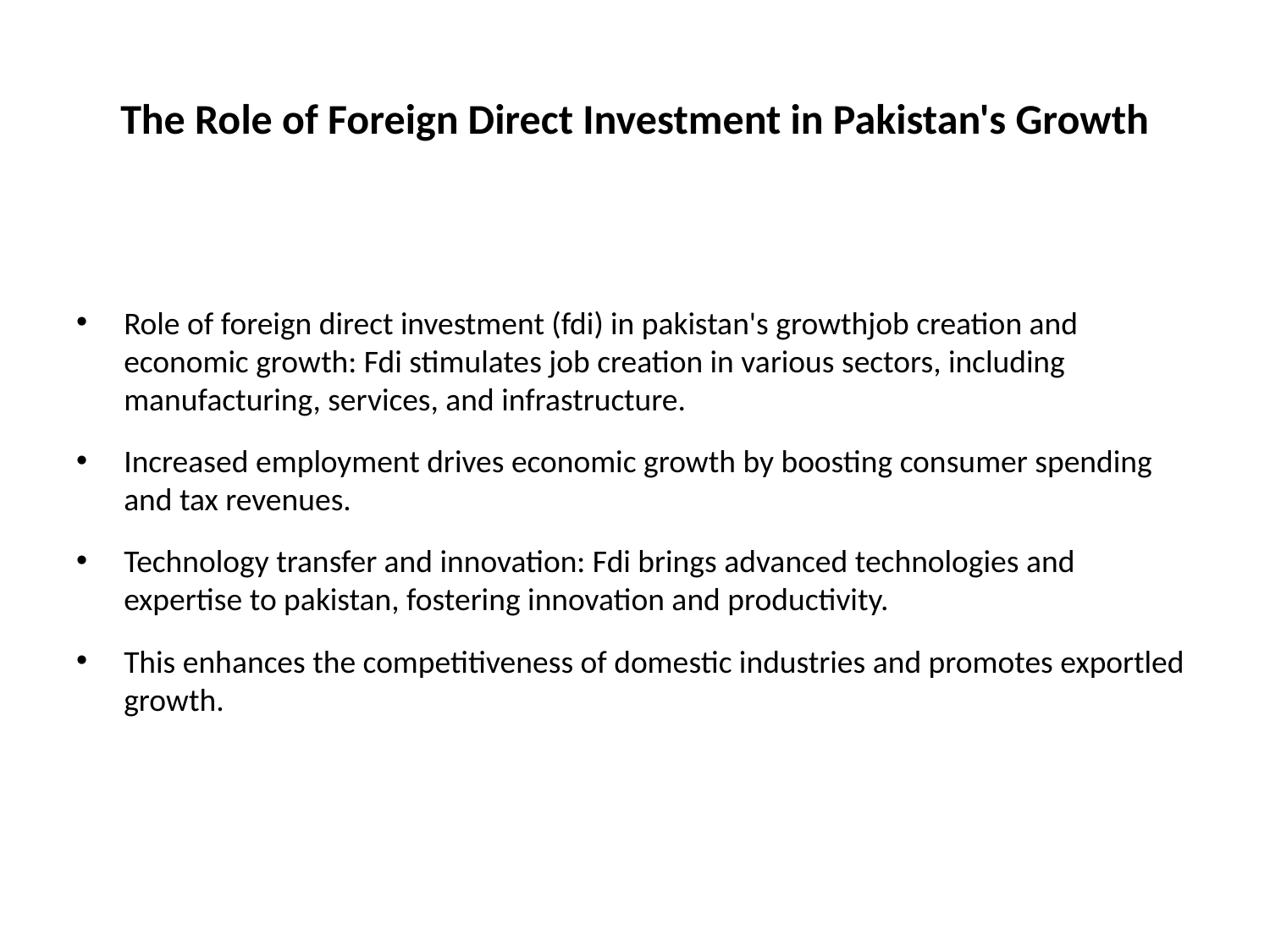

# The Role of Foreign Direct Investment in Pakistan's Growth

Role of foreign direct investment (fdi) in pakistan's growthjob creation and economic growth: Fdi stimulates job creation in various sectors, including manufacturing, services, and infrastructure.
Increased employment drives economic growth by boosting consumer spending and tax revenues.
Technology transfer and innovation: Fdi brings advanced technologies and expertise to pakistan, fostering innovation and productivity.
This enhances the competitiveness of domestic industries and promotes exportled growth.